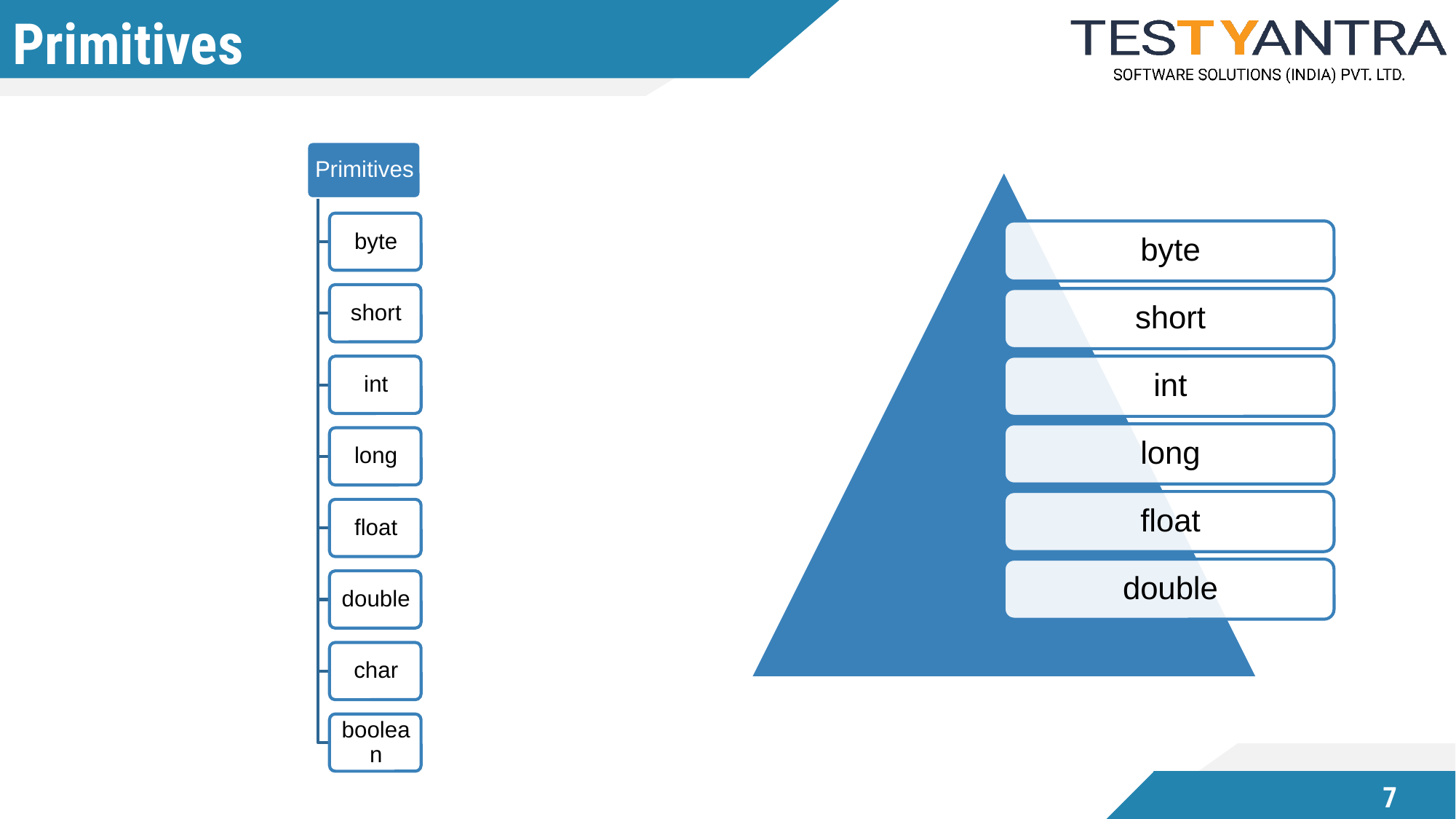

# Primitives
Primitives
byte
short
int
long
float
double
char
boolean
byte
short
int
long
float
double
7